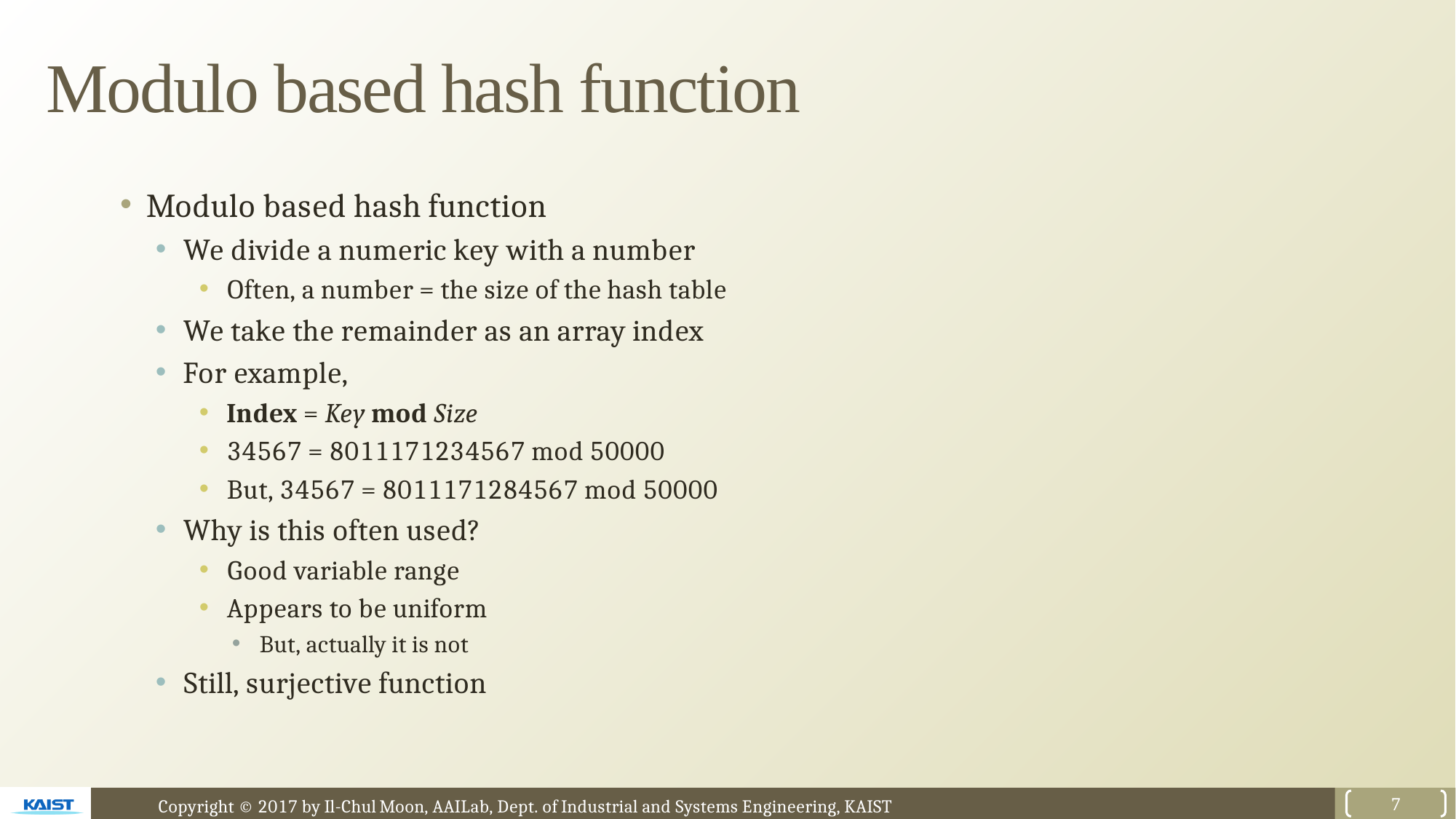

# Modulo based hash function
Modulo based hash function
We divide a numeric key with a number
Often, a number = the size of the hash table
We take the remainder as an array index
For example,
Index = Key mod Size
34567 = 8011171234567 mod 50000
But, 34567 = 8011171284567 mod 50000
Why is this often used?
Good variable range
Appears to be uniform
But, actually it is not
Still, surjective function
7